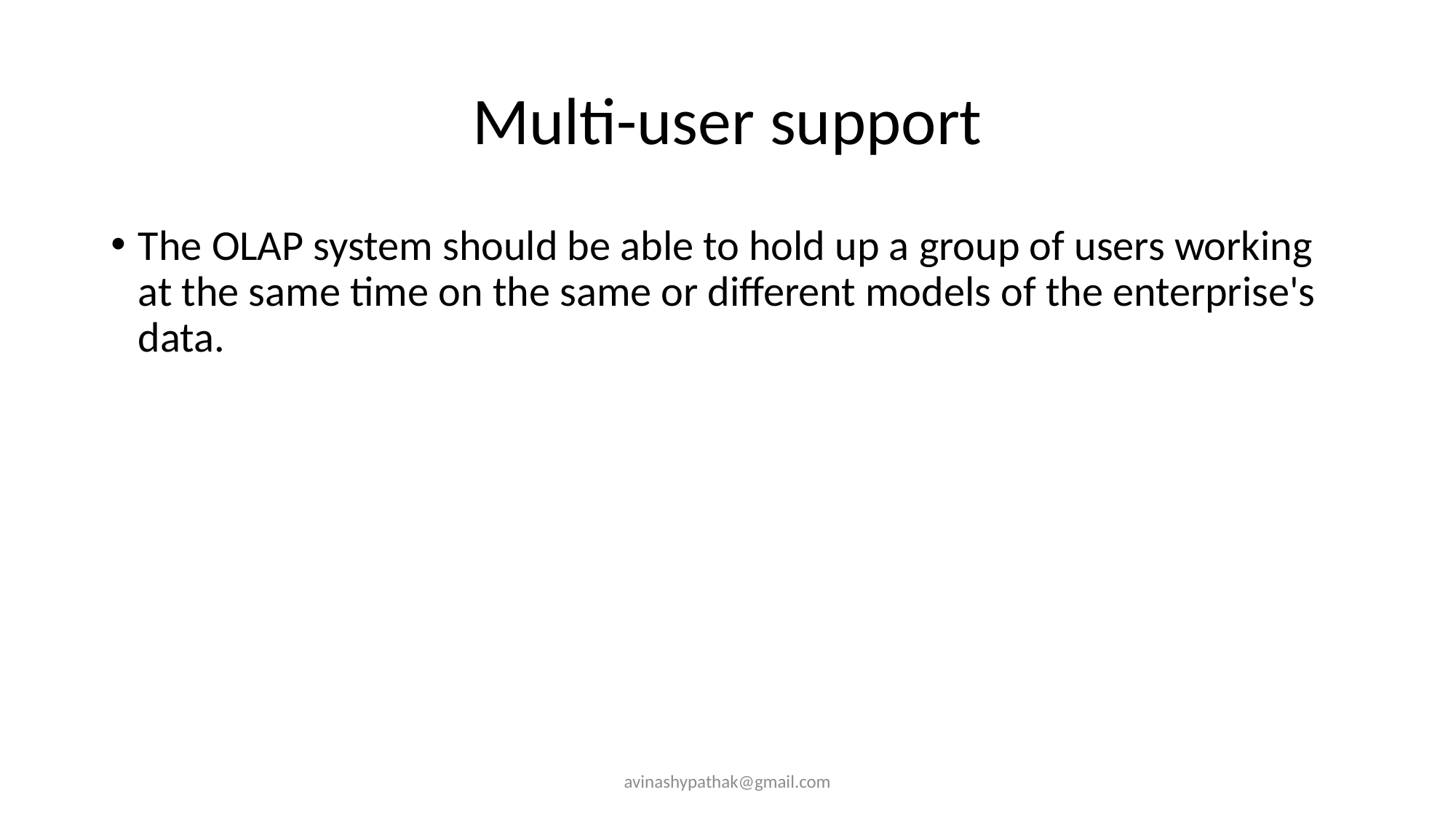

# Multi-user support
The OLAP system should be able to hold up a group of users working at the same time on the same or different models of the enterprise's data.
avinashypathak@gmail.com
12